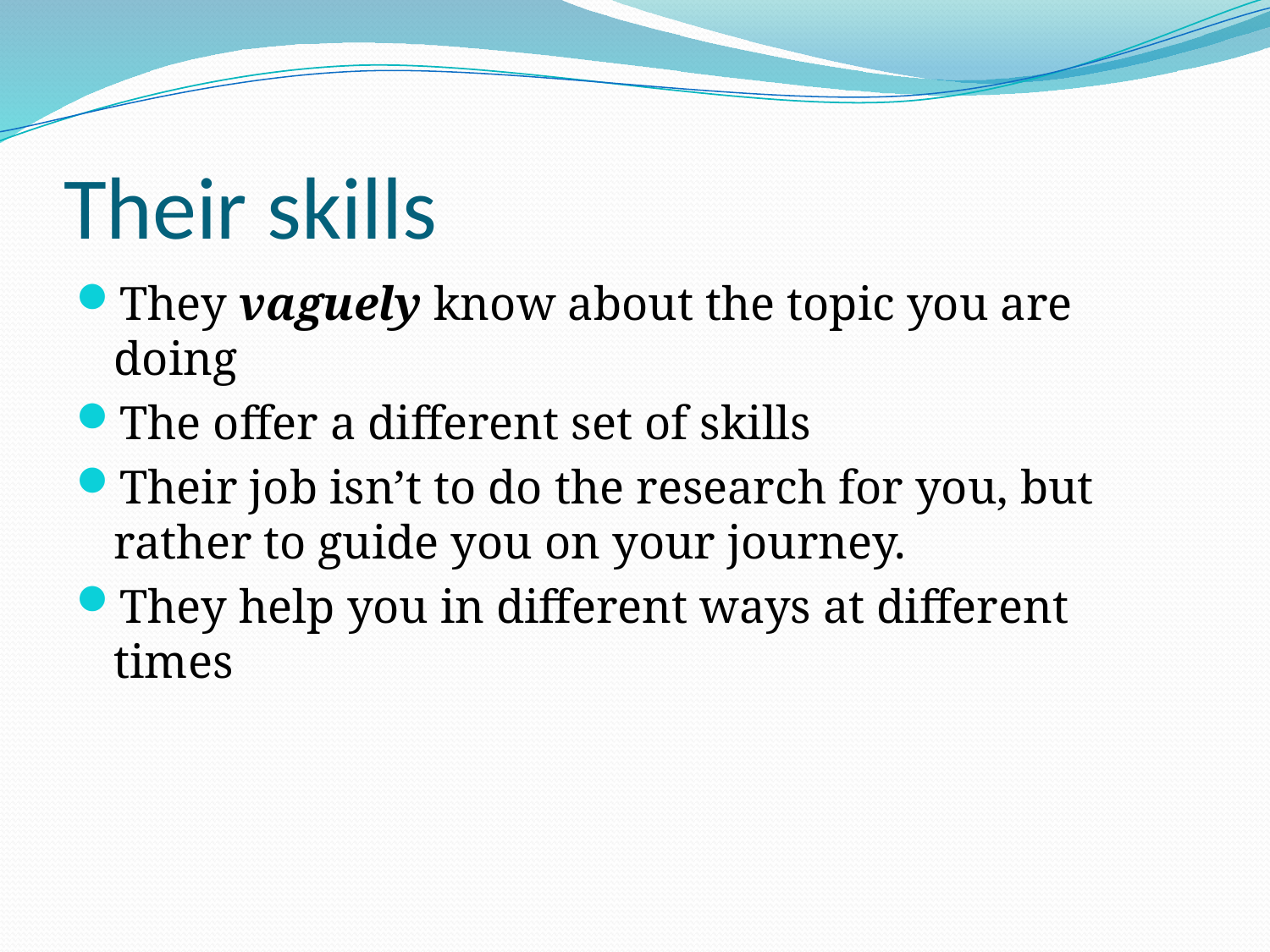

# Their skills
They vaguely know about the topic you are doing
The offer a different set of skills
Their job isn’t to do the research for you, but rather to guide you on your journey.
They help you in different ways at different times